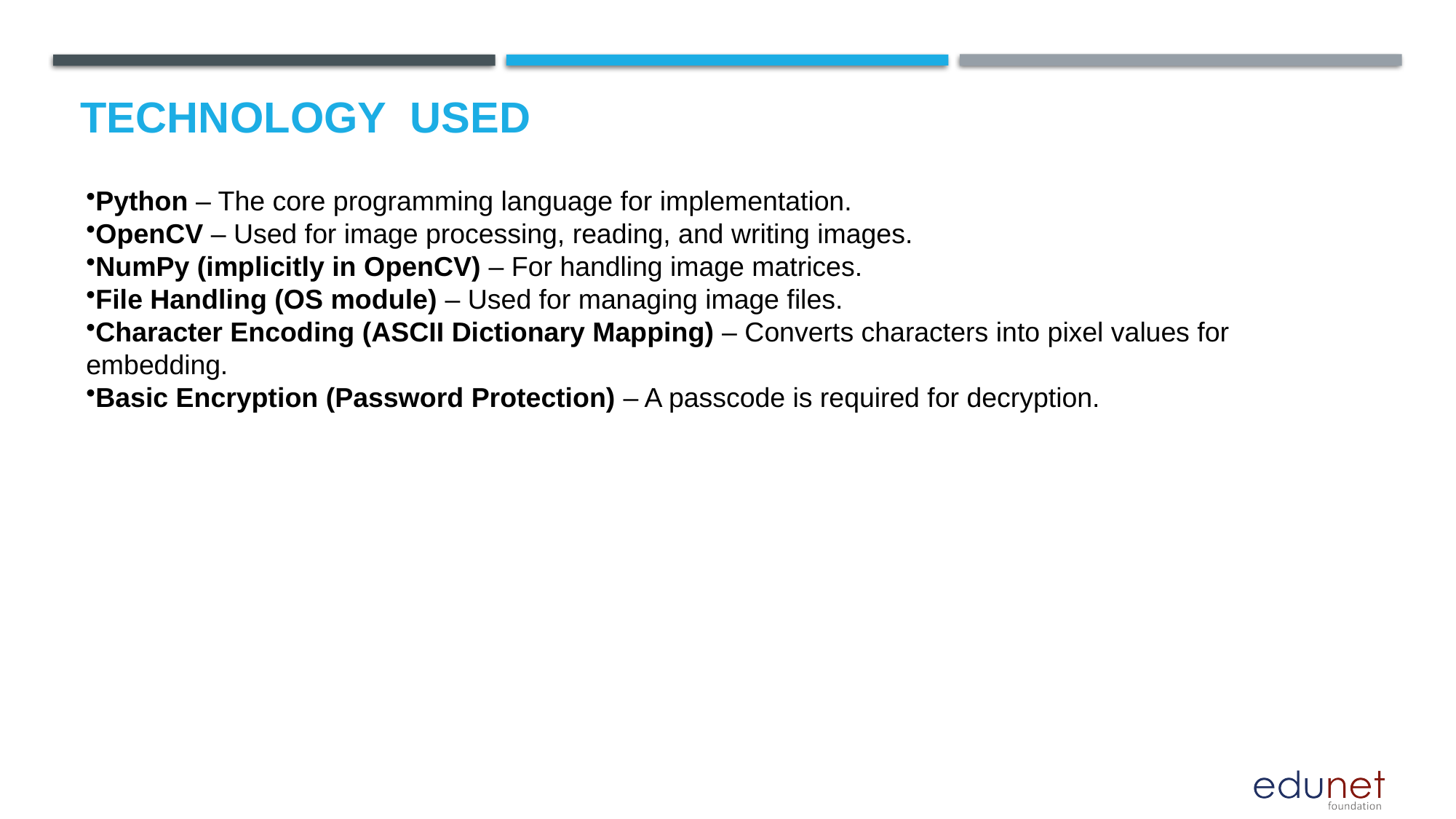

# Technology  used
Python – The core programming language for implementation.
OpenCV – Used for image processing, reading, and writing images.
NumPy (implicitly in OpenCV) – For handling image matrices.
File Handling (OS module) – Used for managing image files.
Character Encoding (ASCII Dictionary Mapping) – Converts characters into pixel values for        embedding.
Basic Encryption (Password Protection) – A passcode is required for decryption.